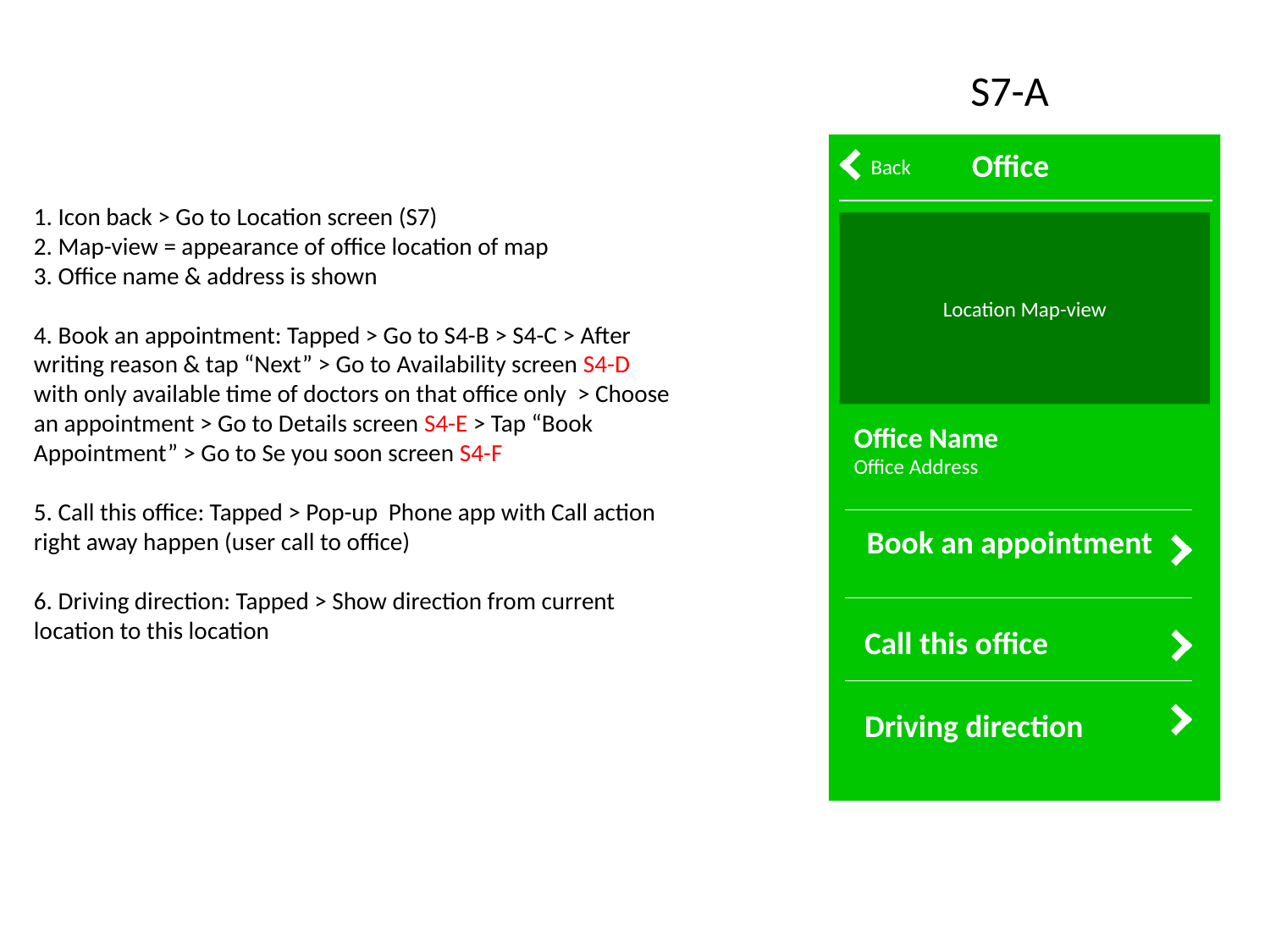

S7-A

Office
1. Icon back > Go to Location screen (S7)
2. Map-view = appearance of office location of map
3. Office name & address is shown

4. Book an appointment: Tapped > Go to S4-B > S4-C > After writing reason & tap “Next” > Go to Availability screen S4-D with only available time of doctors on that office only  > Choose an appointment > Go to Details screen S4-E > Tap “Book Appointment” > Go to Se you soon screen S4-F

5. Call this office: Tapped > Pop-up  Phone app with Call action right away happen (user call to office)

6. Driving direction: Tapped > Show direction from current location to this location

Back

Location Map-view
Office Name
Office Address
Book an appointment

Call this office

Driving direction